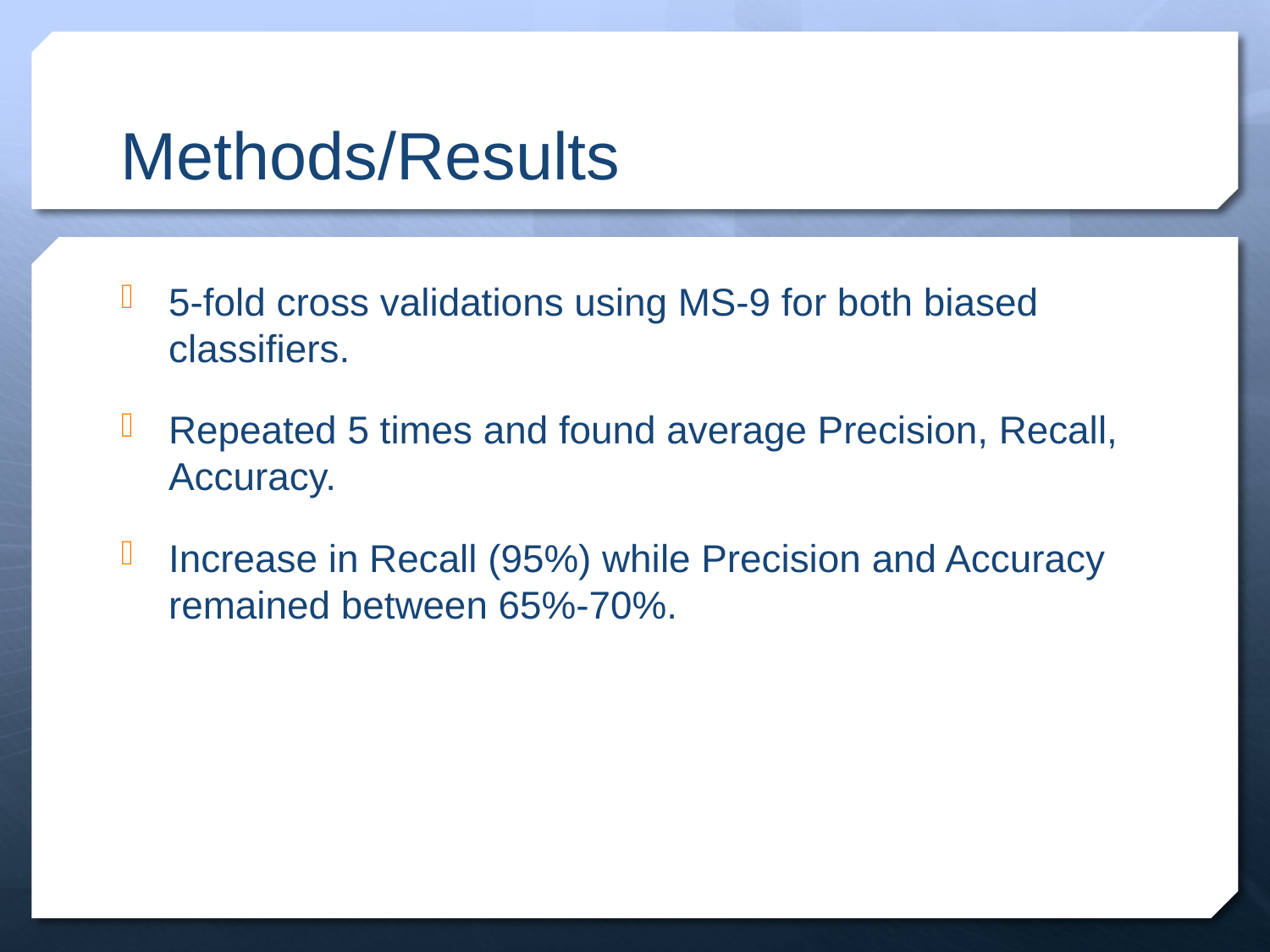

# Methods/Results
5-fold cross validations using MS-9 for both biased classifiers.
Repeated 5 times and found average Precision, Recall, Accuracy.
Increase in Recall (95%) while Precision and Accuracy remained between 65%-70%.